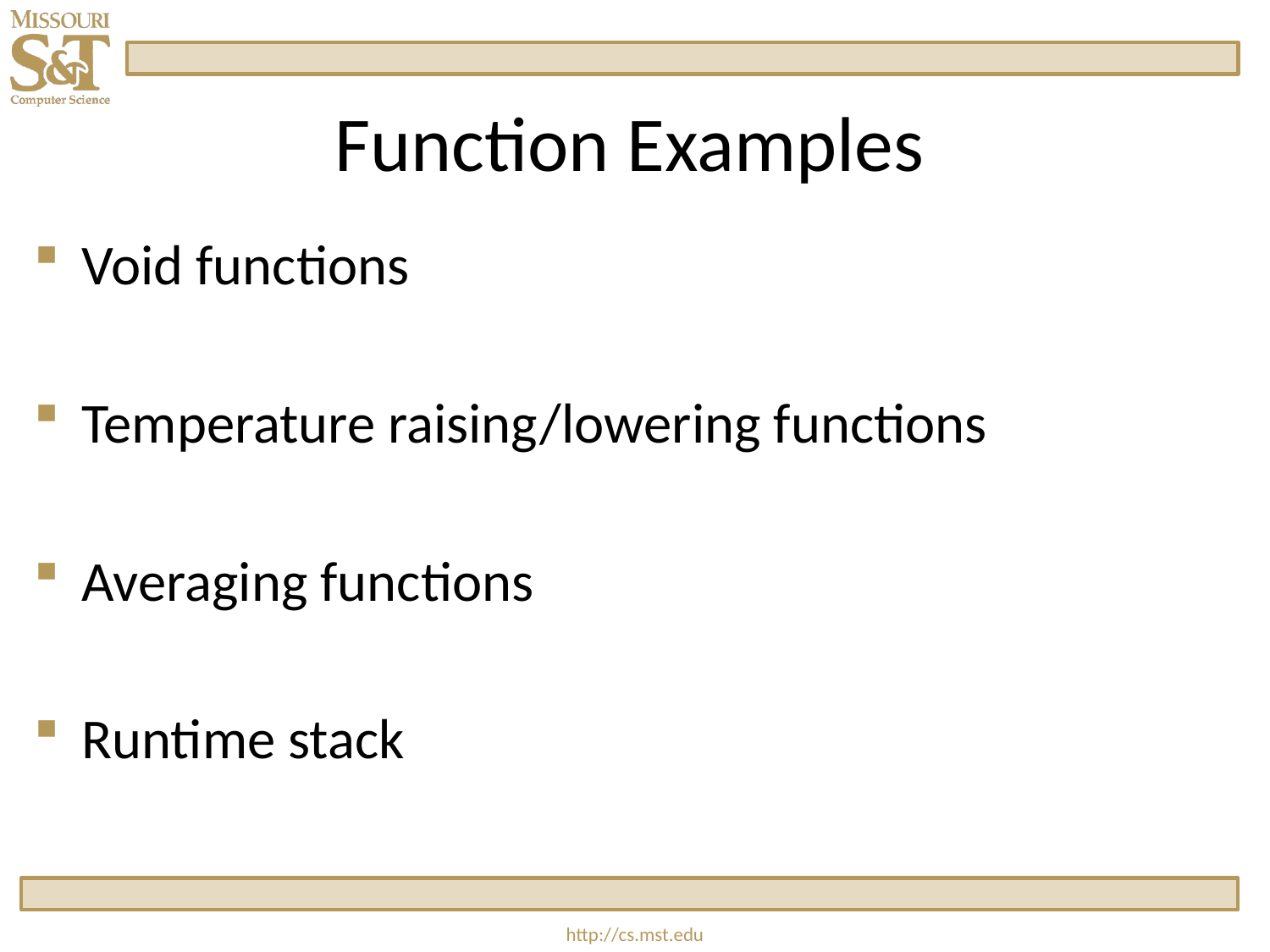

# Function Examples
Void functions

Temperature raising/lowering functions

Averaging functions

Runtime stack